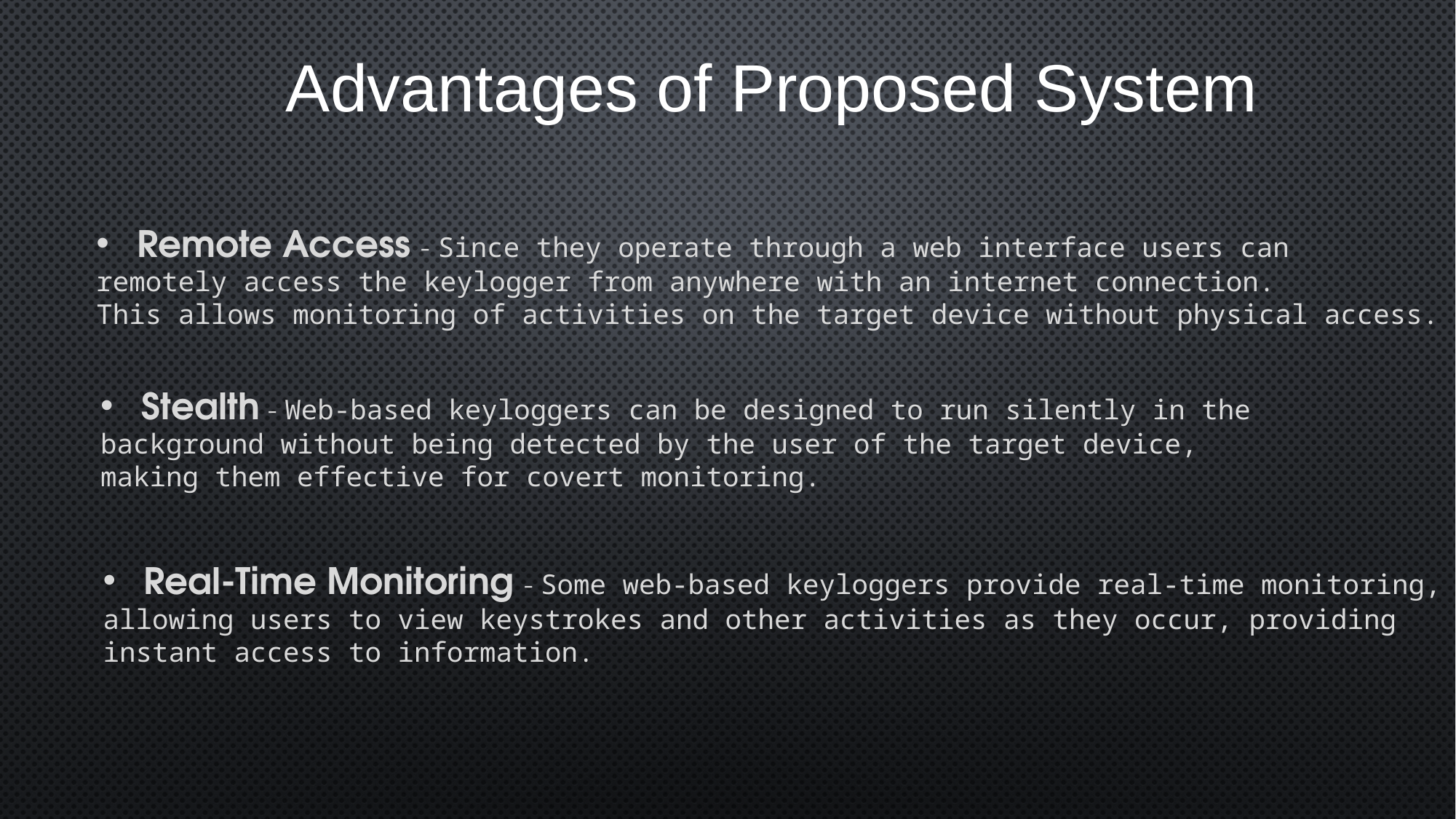

Advantages of Proposed System
Remote Access - Since they operate through a web interface users can
remotely access the keylogger from anywhere with an internet connection.
This allows monitoring of activities on the target device without physical access.
Stealth - Web-based keyloggers can be designed to run silently in the
background without being detected by the user of the target device,
making them effective for covert monitoring.
Real-Time Monitoring - Some web-based keyloggers provide real-time monitoring,
allowing users to view keystrokes and other activities as they occur, providing
instant access to information.